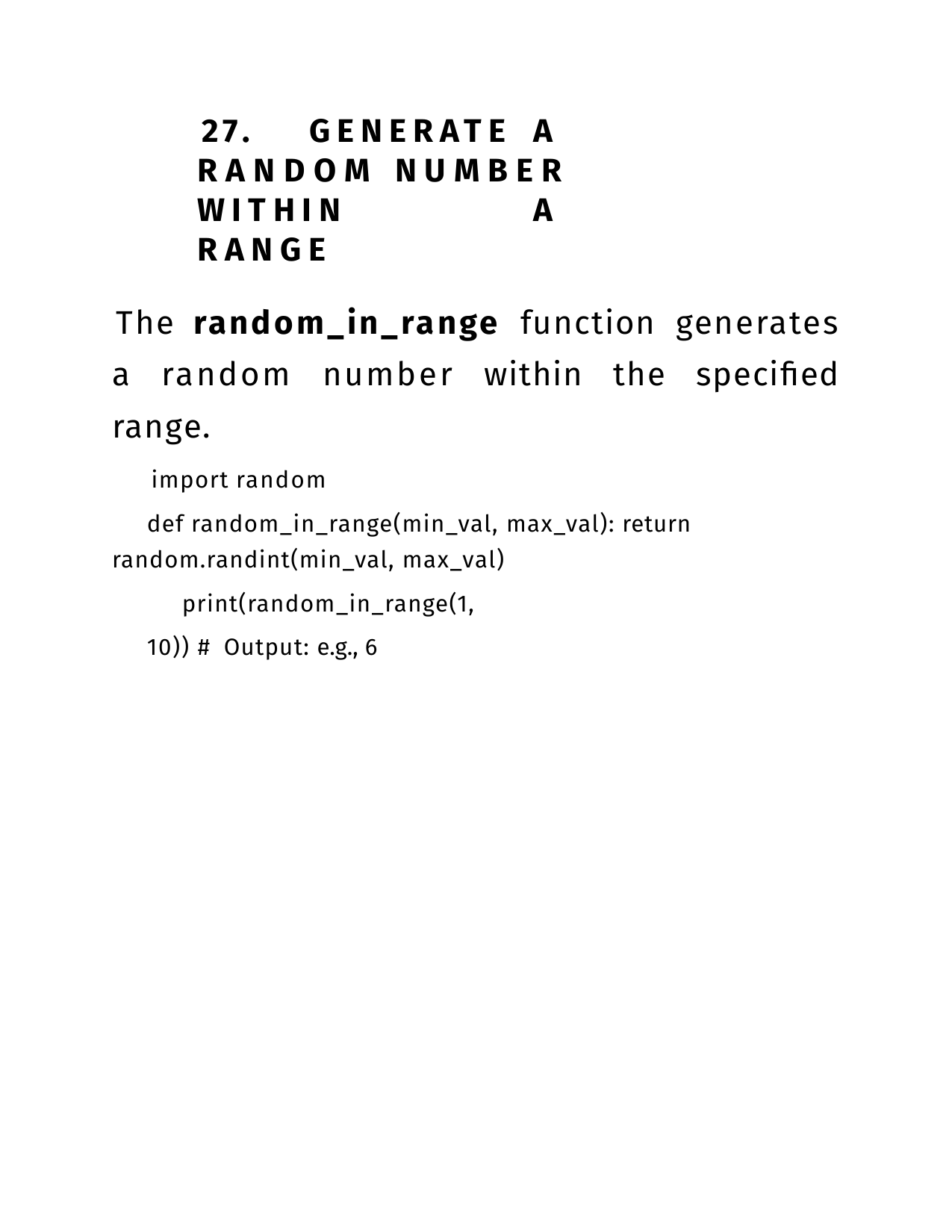

27.	GENERATE	A	RANDOM NUMBER	WITHIN		A	RANGE
The random_in_range function generates a  random  number  within  the  specified range.
import random
def random_in_range(min_val, max_val): return random.randint(min_val, max_val)
print(random_in_range(1, 10)) # Output: e.g., 6